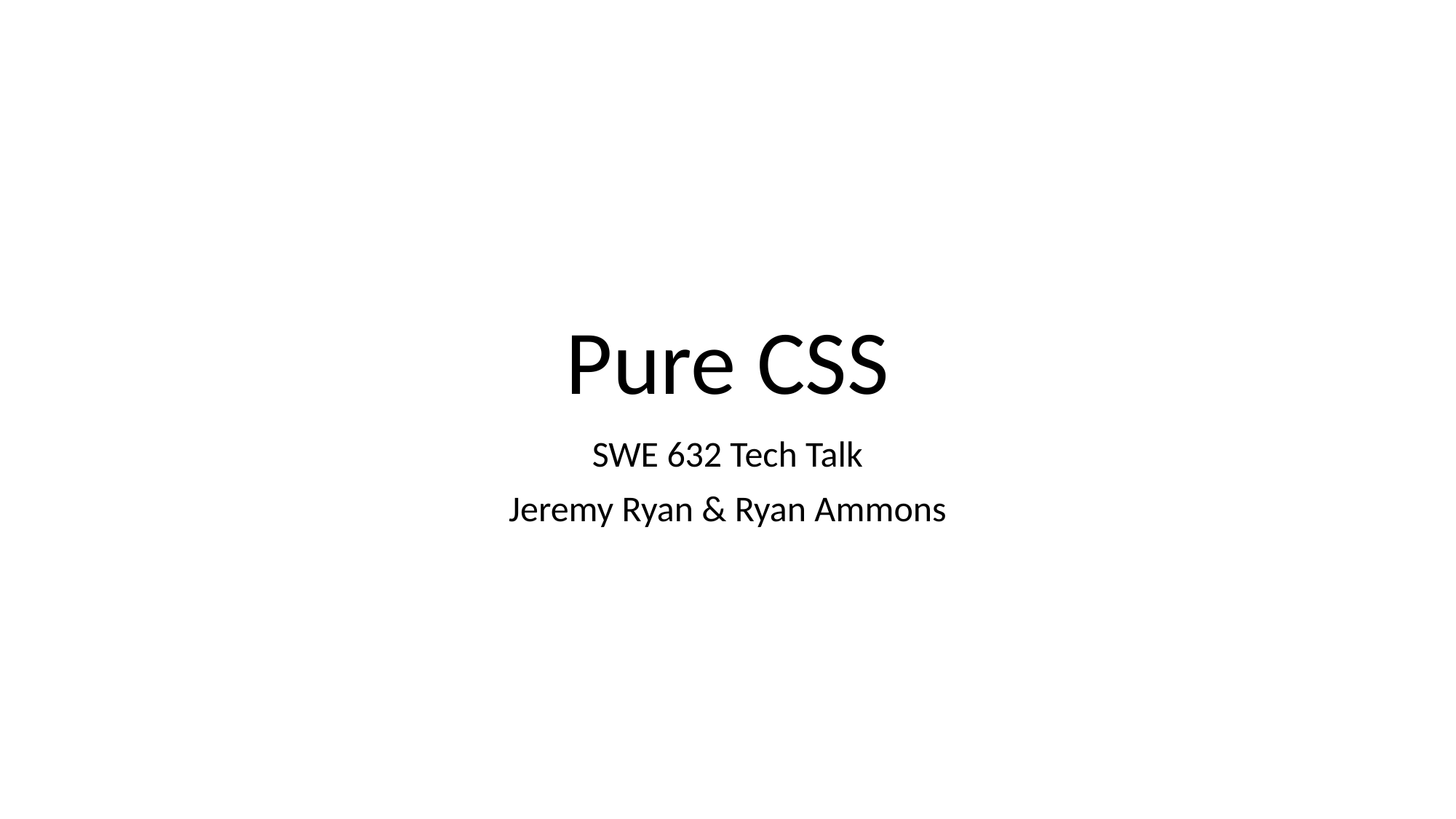

# Pure CSS
SWE 632 Tech Talk
Jeremy Ryan & Ryan Ammons